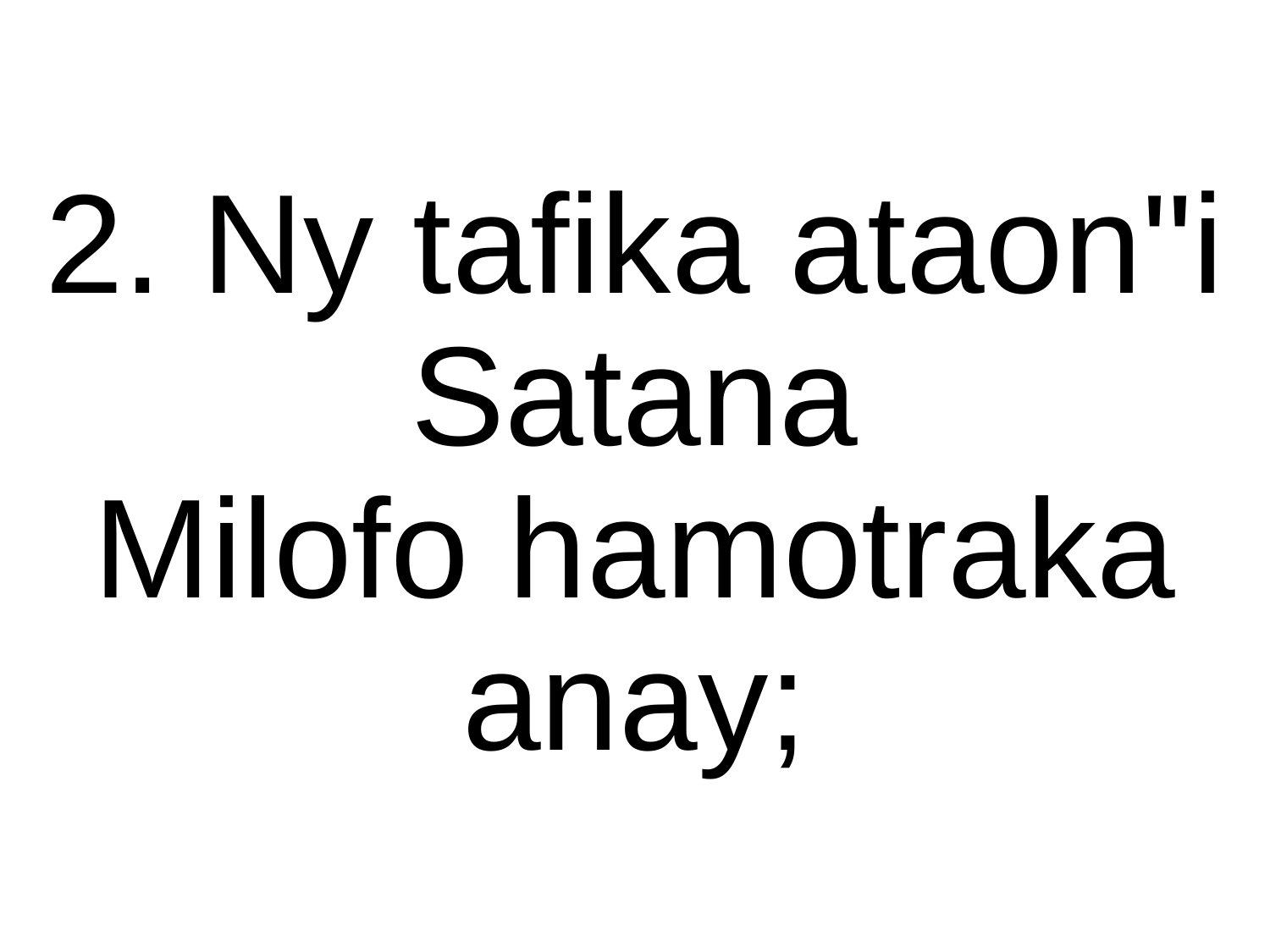

2. Ny tafika ataon"i Satana
Milofo hamotraka anay;